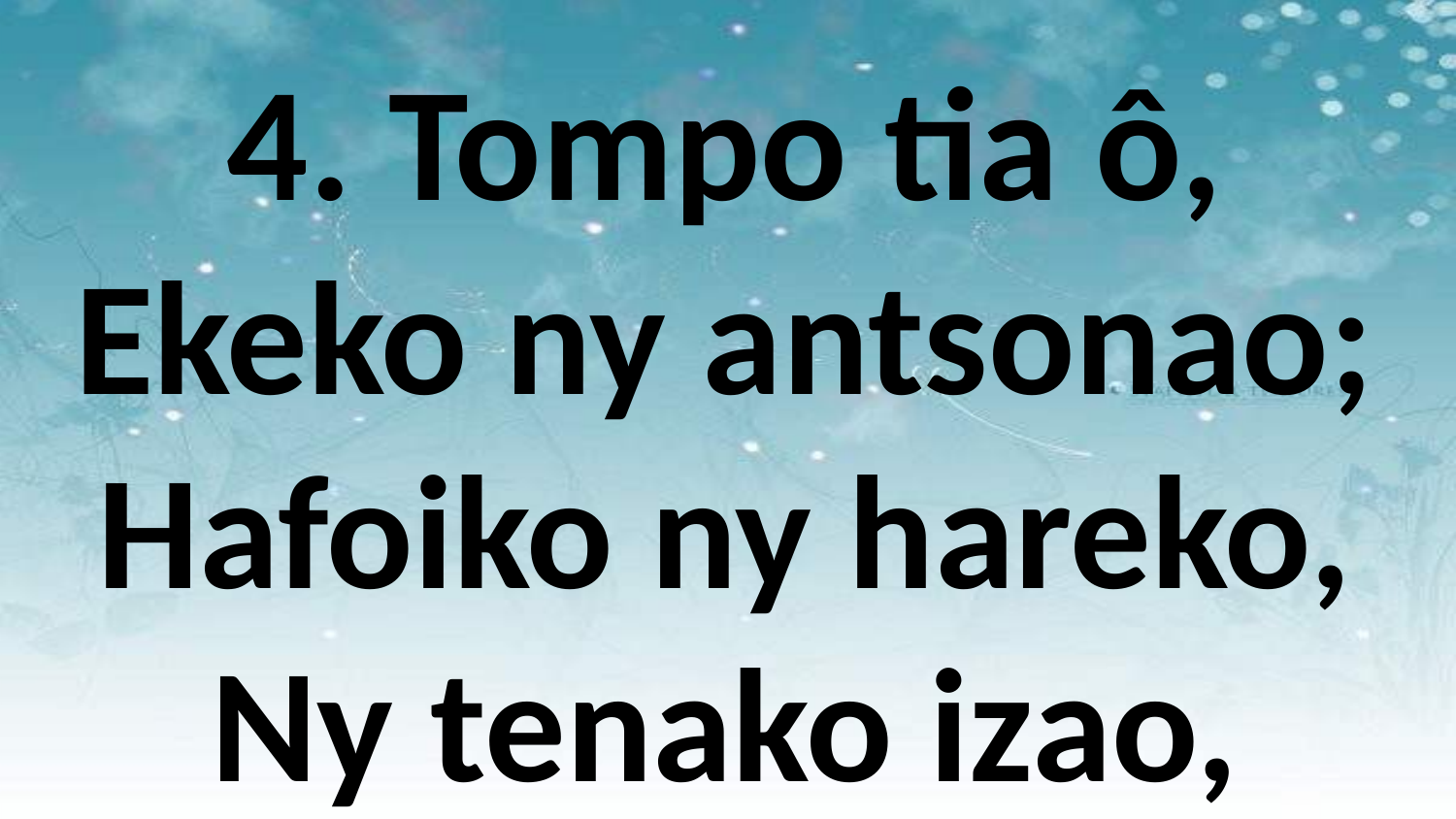

4. Tompo tia ô,
Ekeko ny antsonao;
Hafoiko ny hareko,
Ny tenako izao,